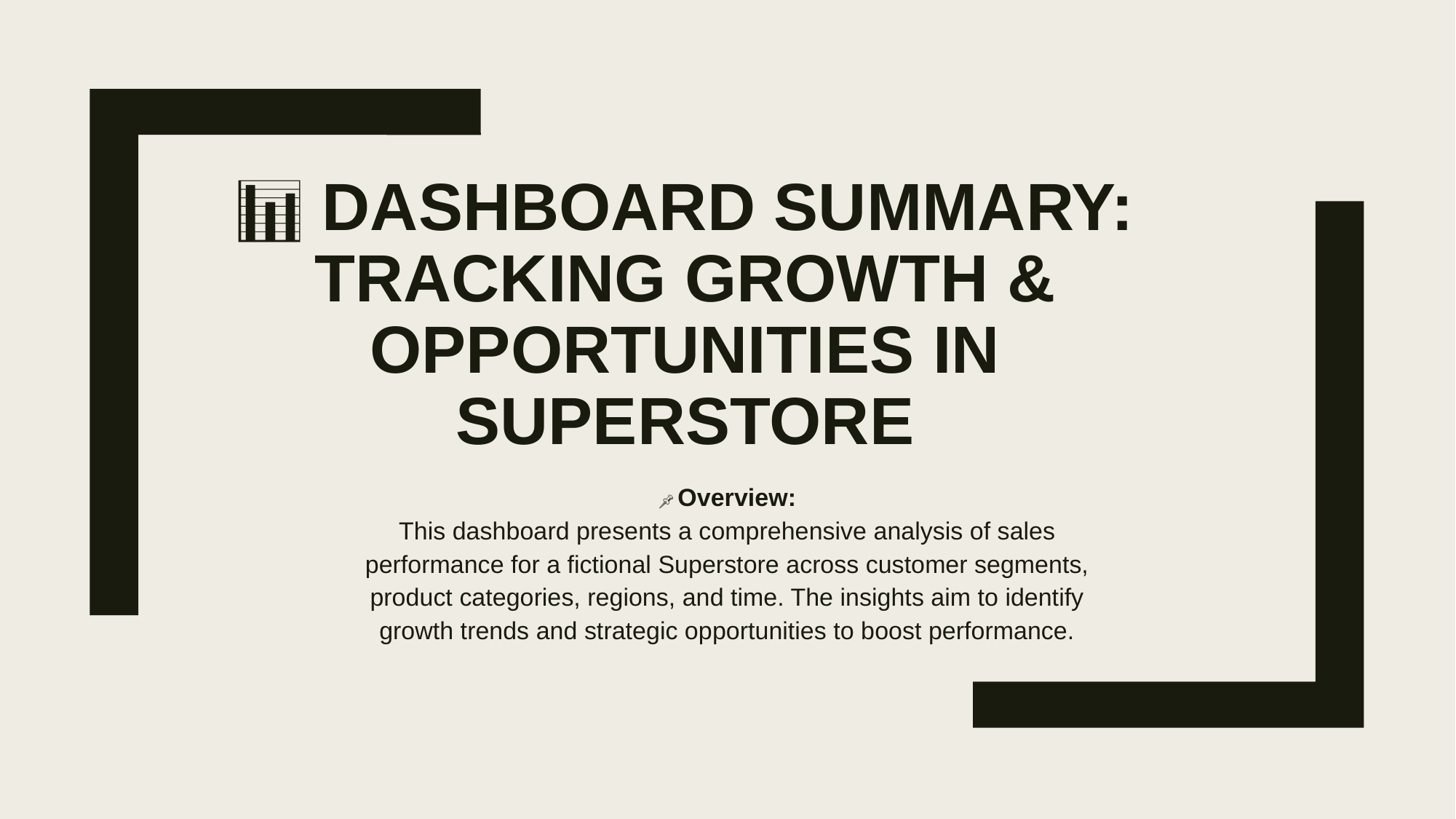

# 📊 Dashboard Summary: Tracking Growth & Opportunities in Superstore
📌 Overview:
This dashboard presents a comprehensive analysis of sales performance for a fictional Superstore across customer segments, product categories, regions, and time. The insights aim to identify growth trends and strategic opportunities to boost performance.